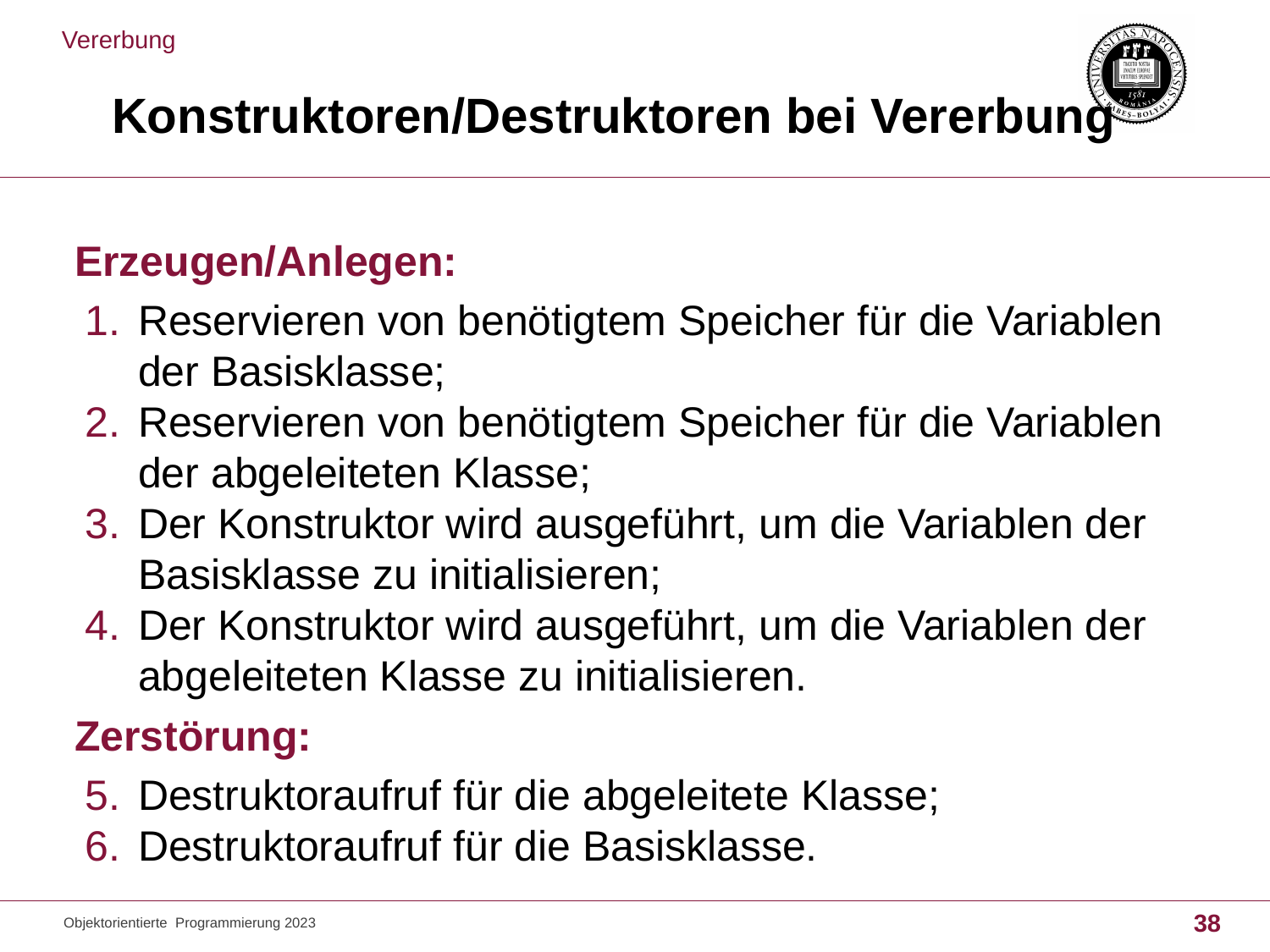

Vererbung
# Konstruktoren/Destruktoren bei Vererbung
Erzeugen/Anlegen:
Reservieren von benötigtem Speicher für die Variablen der Basisklasse;
Reservieren von benötigtem Speicher für die Variablen der abgeleiteten Klasse;
Der Konstruktor wird ausgeführt, um die Variablen der Basisklasse zu initialisieren;
Der Konstruktor wird ausgeführt, um die Variablen der abgeleiteten Klasse zu initialisieren.
Zerstörung:
Destruktoraufruf für die abgeleitete Klasse;
Destruktoraufruf für die Basisklasse.

Objektorientierte  Programmierung 2023
38